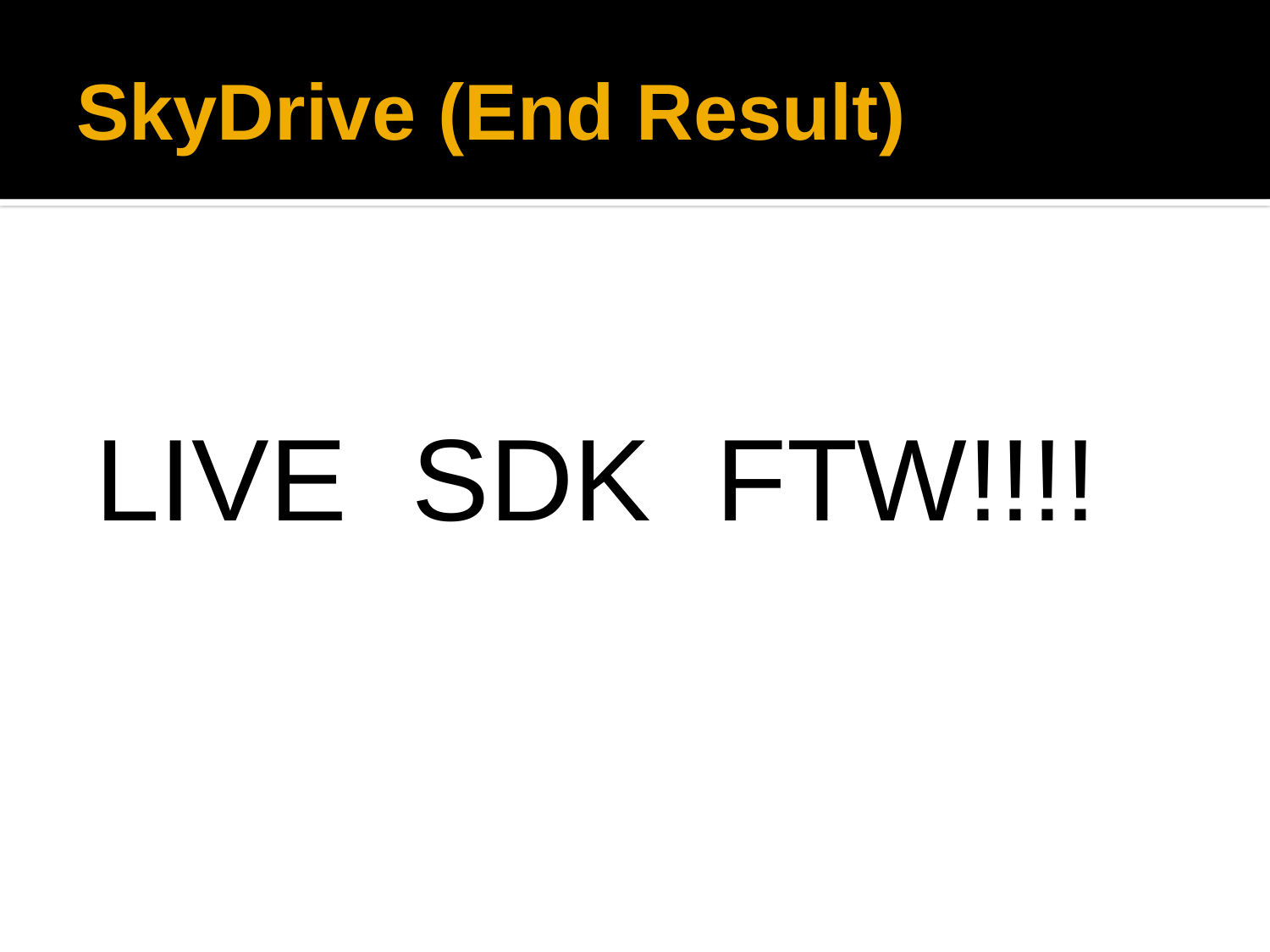

# SkyDrive (End Result)
LIVE  SDK  FTW!!!!